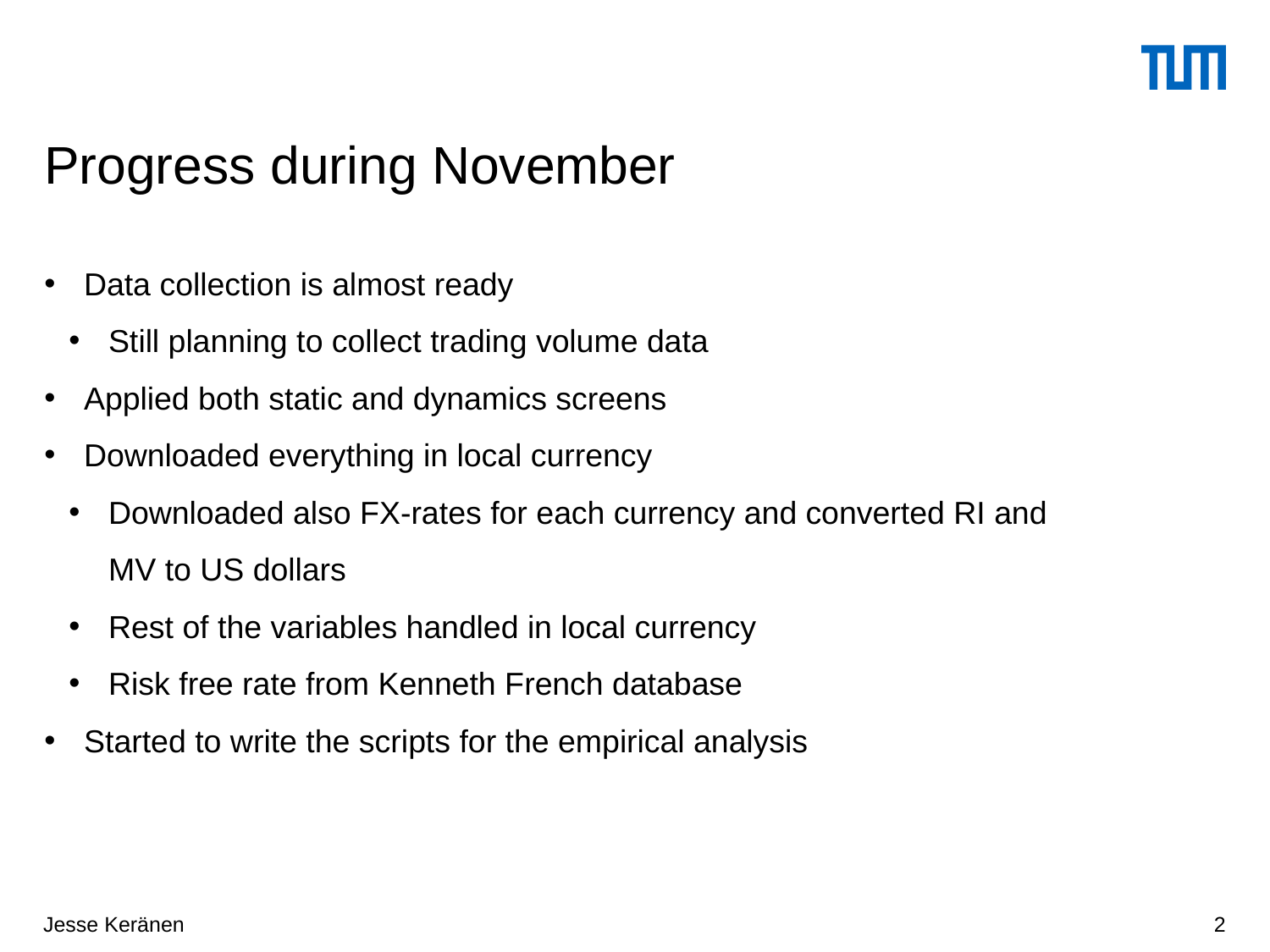

# Progress during November
Data collection is almost ready
Still planning to collect trading volume data
Applied both static and dynamics screens
Downloaded everything in local currency
Downloaded also FX-rates for each currency and converted RI and MV to US dollars
Rest of the variables handled in local currency
Risk free rate from Kenneth French database
Started to write the scripts for the empirical analysis
Jesse Keränen
2